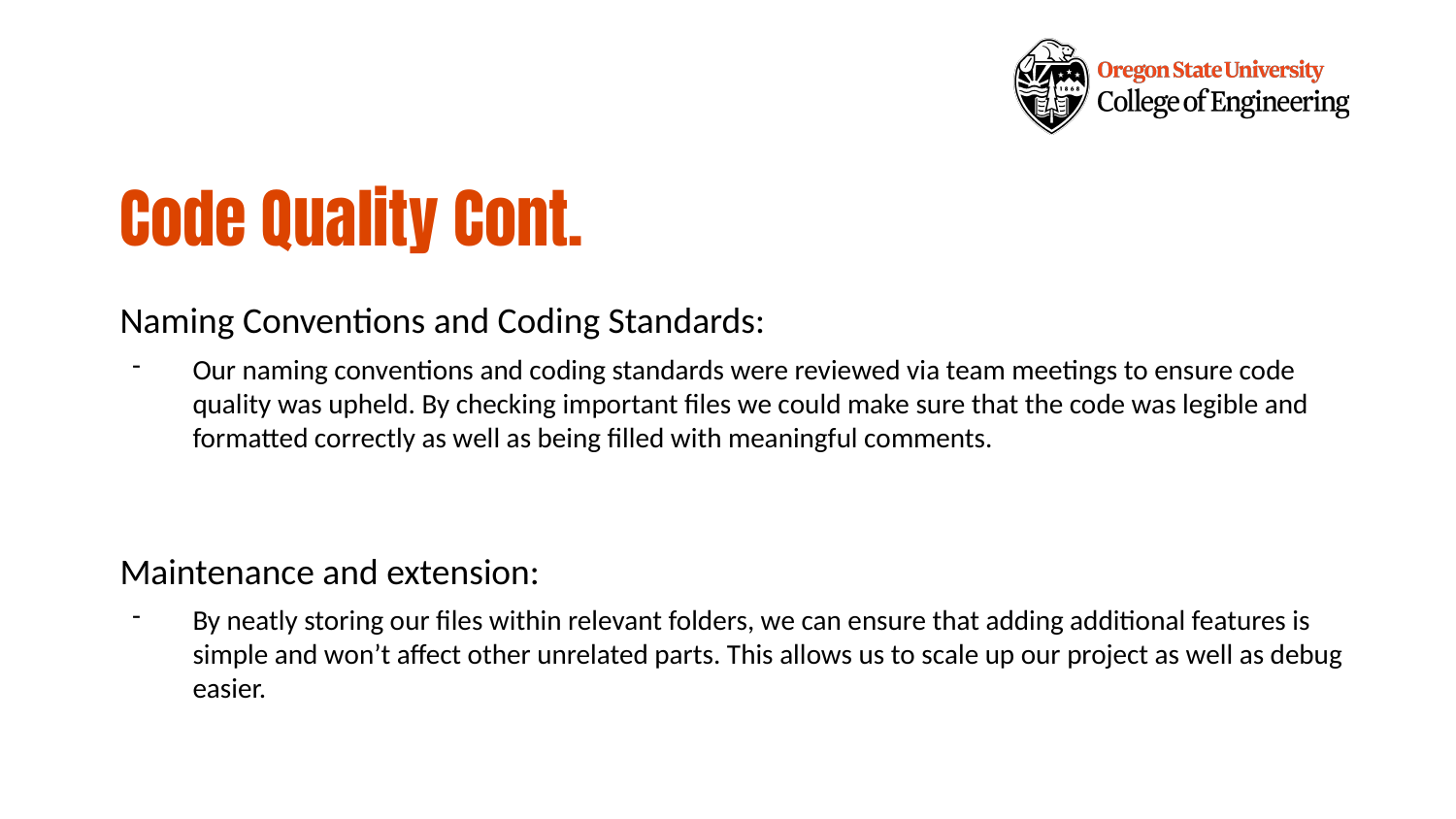

# Code Quality Cont.
Naming Conventions and Coding Standards:
Our naming conventions and coding standards were reviewed via team meetings to ensure code quality was upheld. By checking important files we could make sure that the code was legible and formatted correctly as well as being filled with meaningful comments.

Maintenance and extension:
By neatly storing our files within relevant folders, we can ensure that adding additional features is simple and won’t affect other unrelated parts. This allows us to scale up our project as well as debug easier.